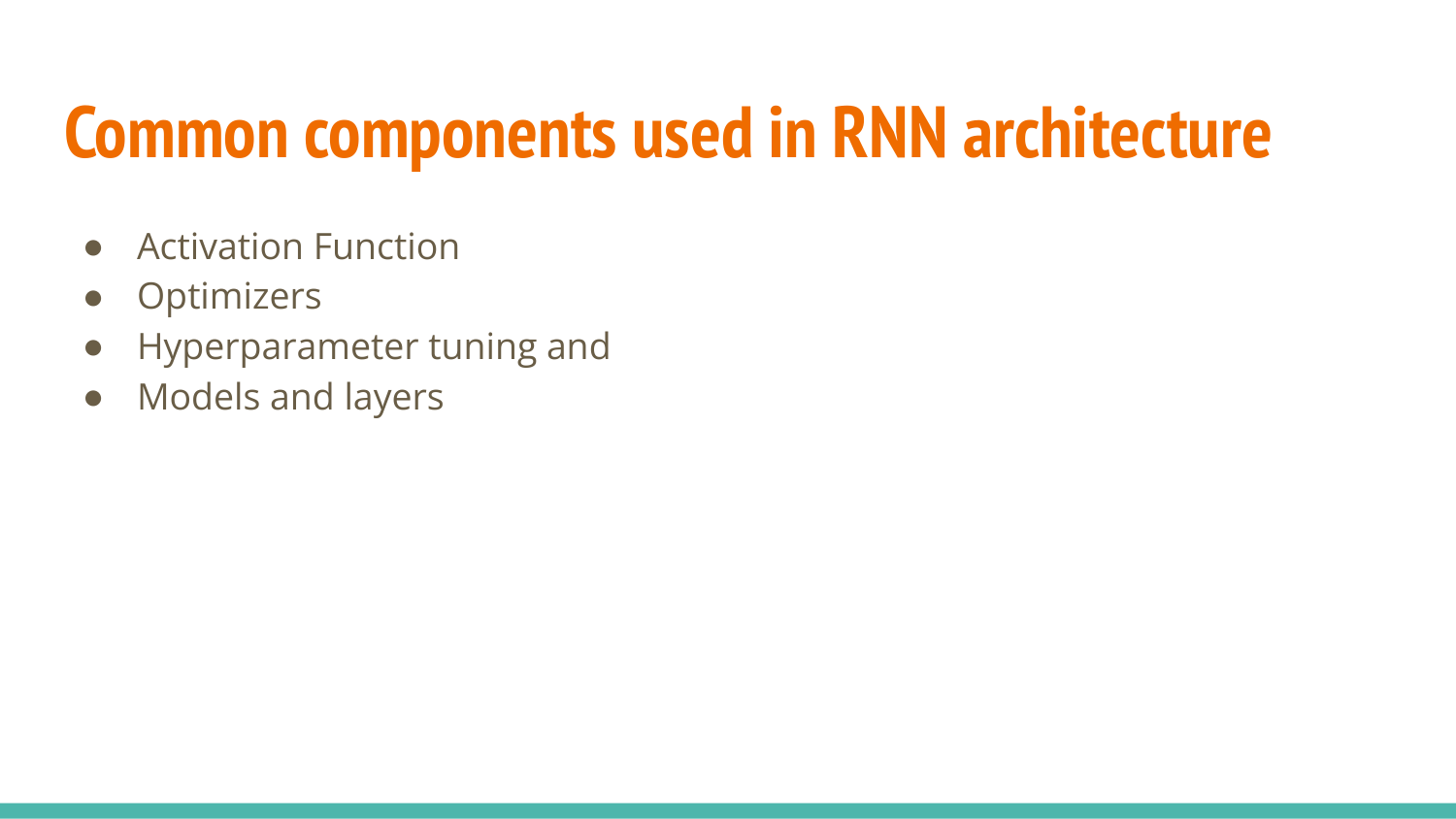

# Common components used in RNN architecture
Activation Function
Optimizers
Hyperparameter tuning and
Models and layers